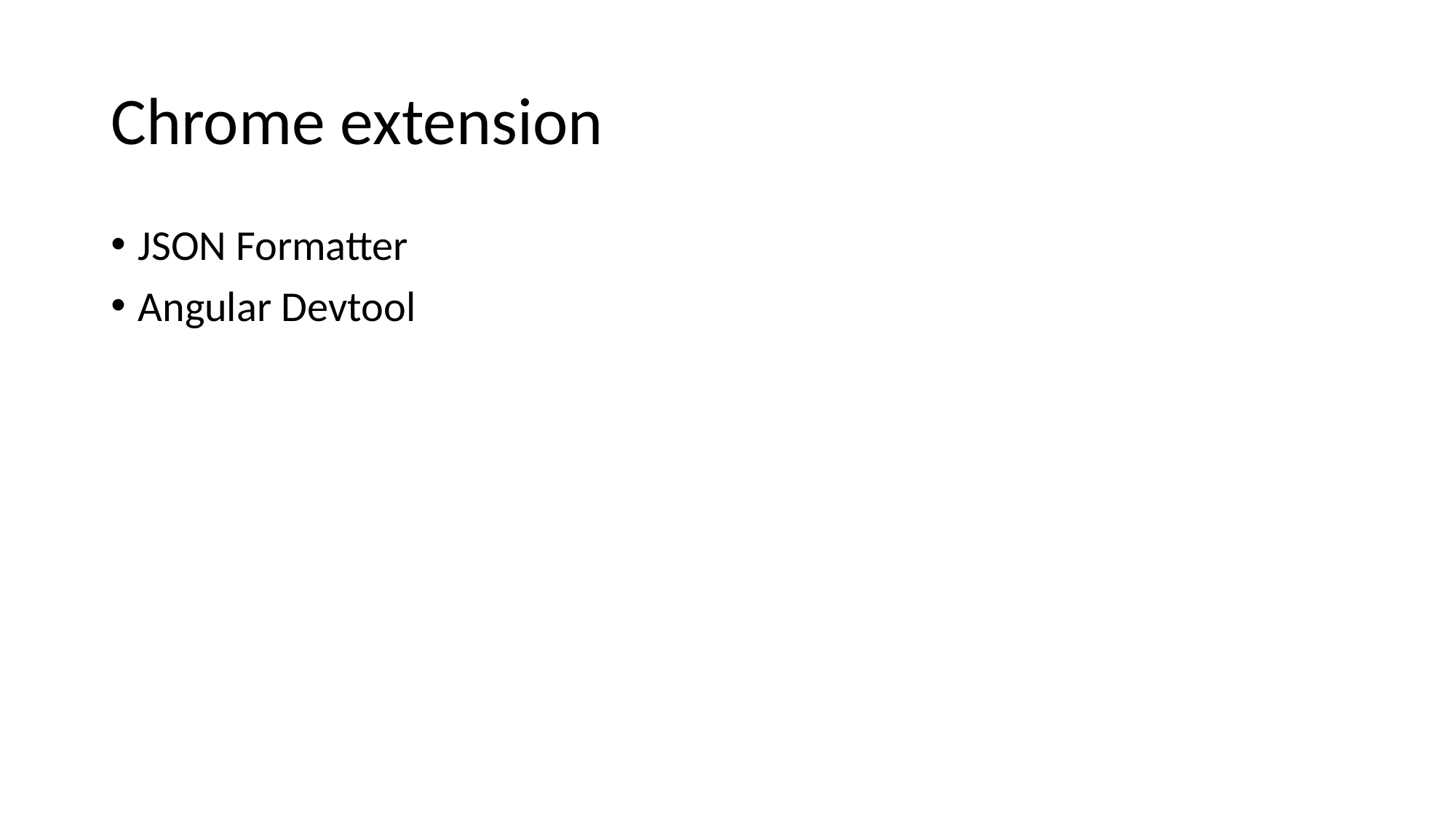

# Chrome extension
JSON Formatter
Angular Devtool